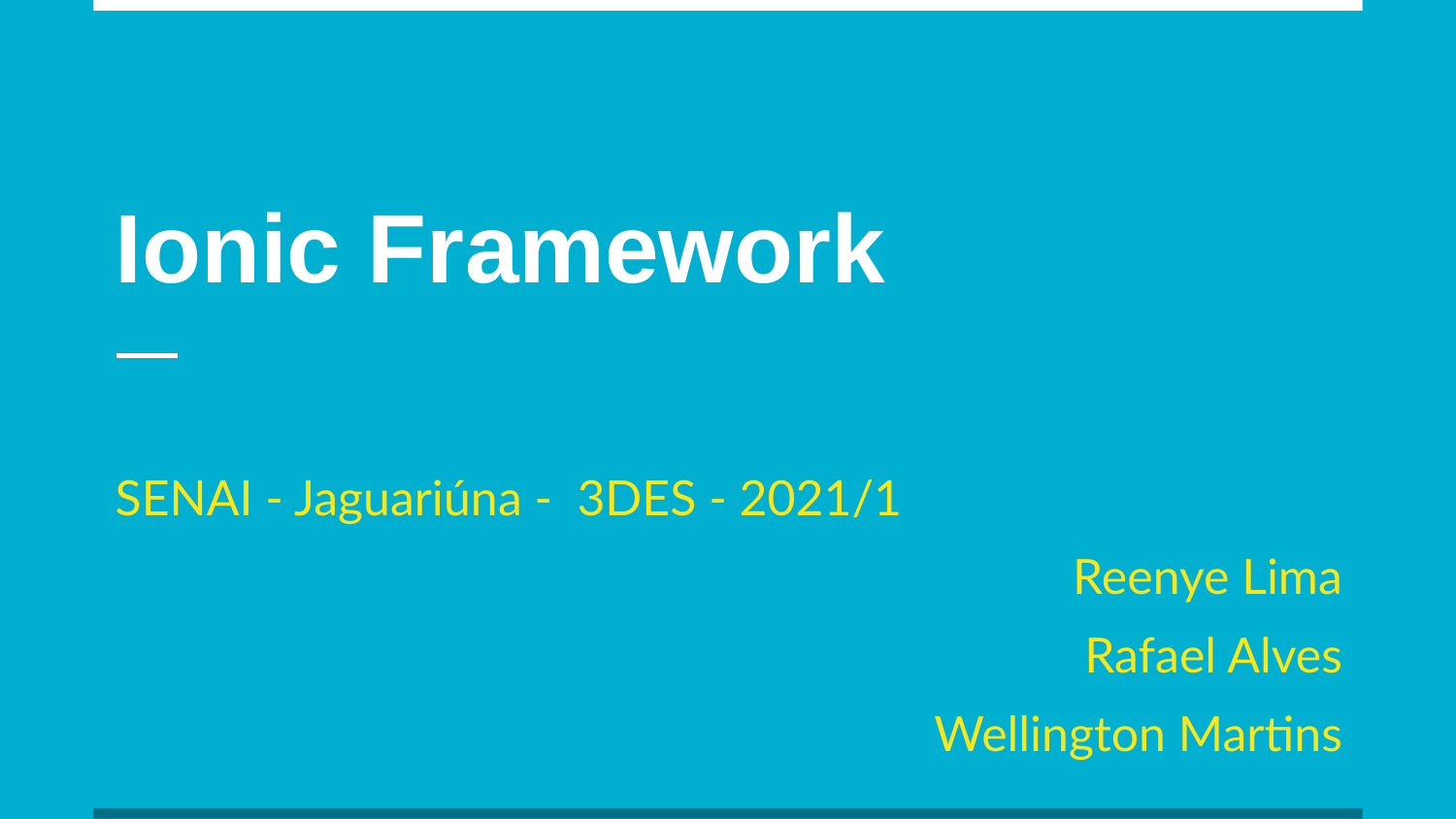

# Ionic Framework
SENAI - Jaguariúna -  3DES - 2021/1
Reenye Lima
Rafael Alves
Wellington Martins